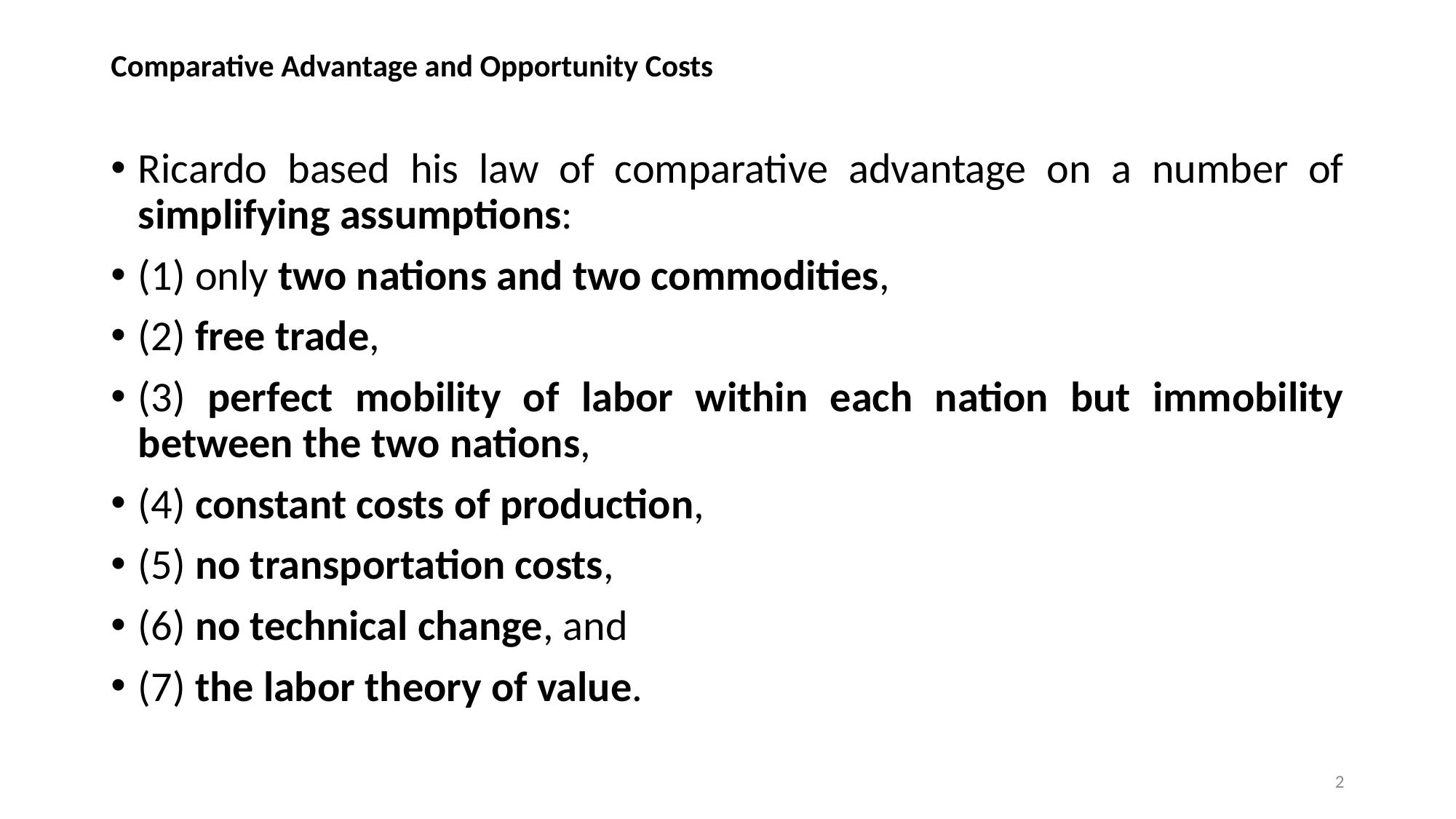

# Comparative Advantage and Opportunity Costs
Ricardo based his law of comparative advantage on a number of simplifying assumptions:
(1) only two nations and two commodities,
(2) free trade,
(3) perfect mobility of labor within each nation but immobility between the two nations,
(4) constant costs of production,
(5) no transportation costs,
(6) no technical change, and
(7) the labor theory of value.
2